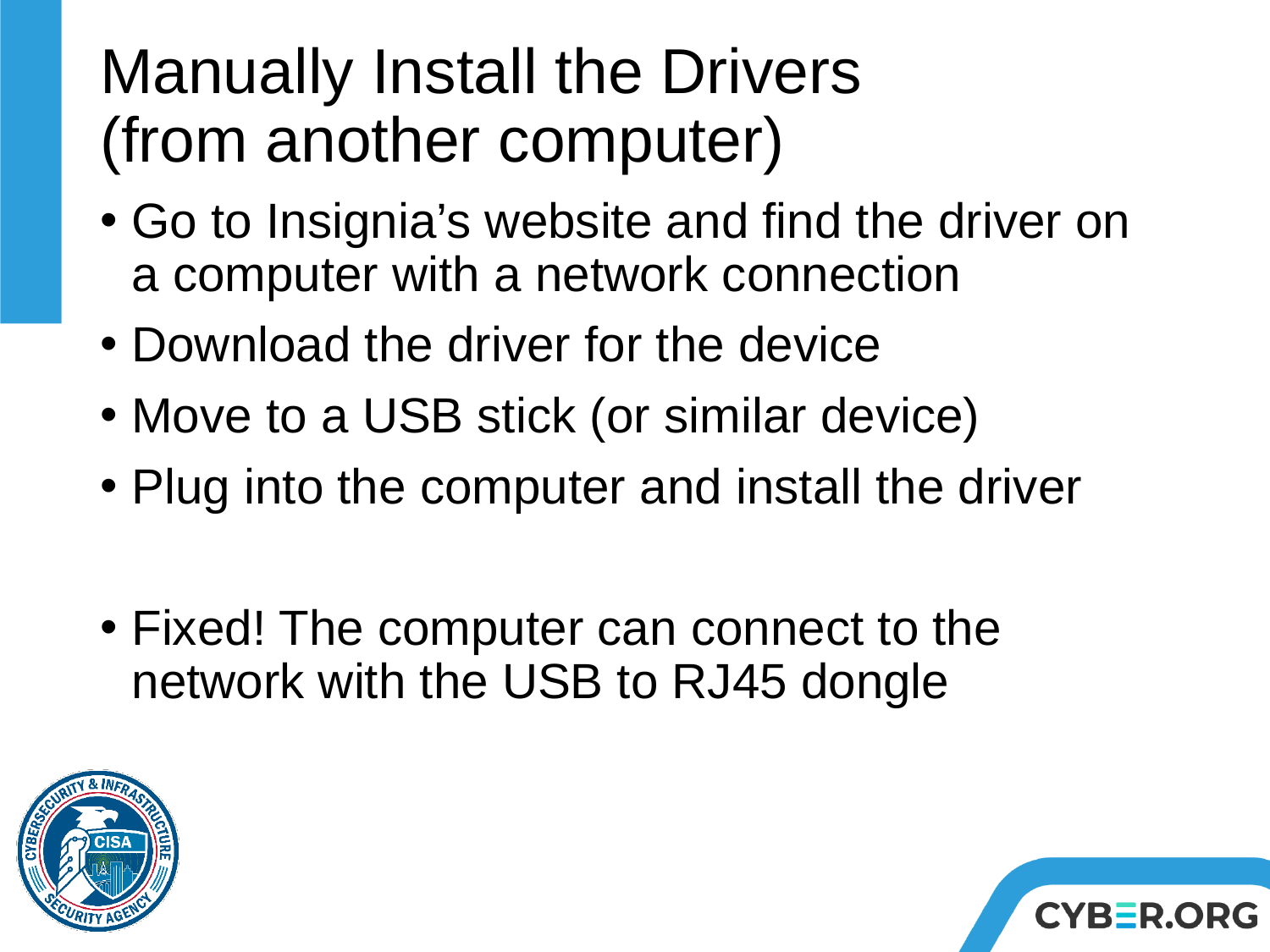

# Manually Install the Drivers (from another computer)
Go to Insignia’s website and find the driver on a computer with a network connection
Download the driver for the device
Move to a USB stick (or similar device)
Plug into the computer and install the driver

Fixed! The computer can connect to the network with the USB to RJ45 dongle